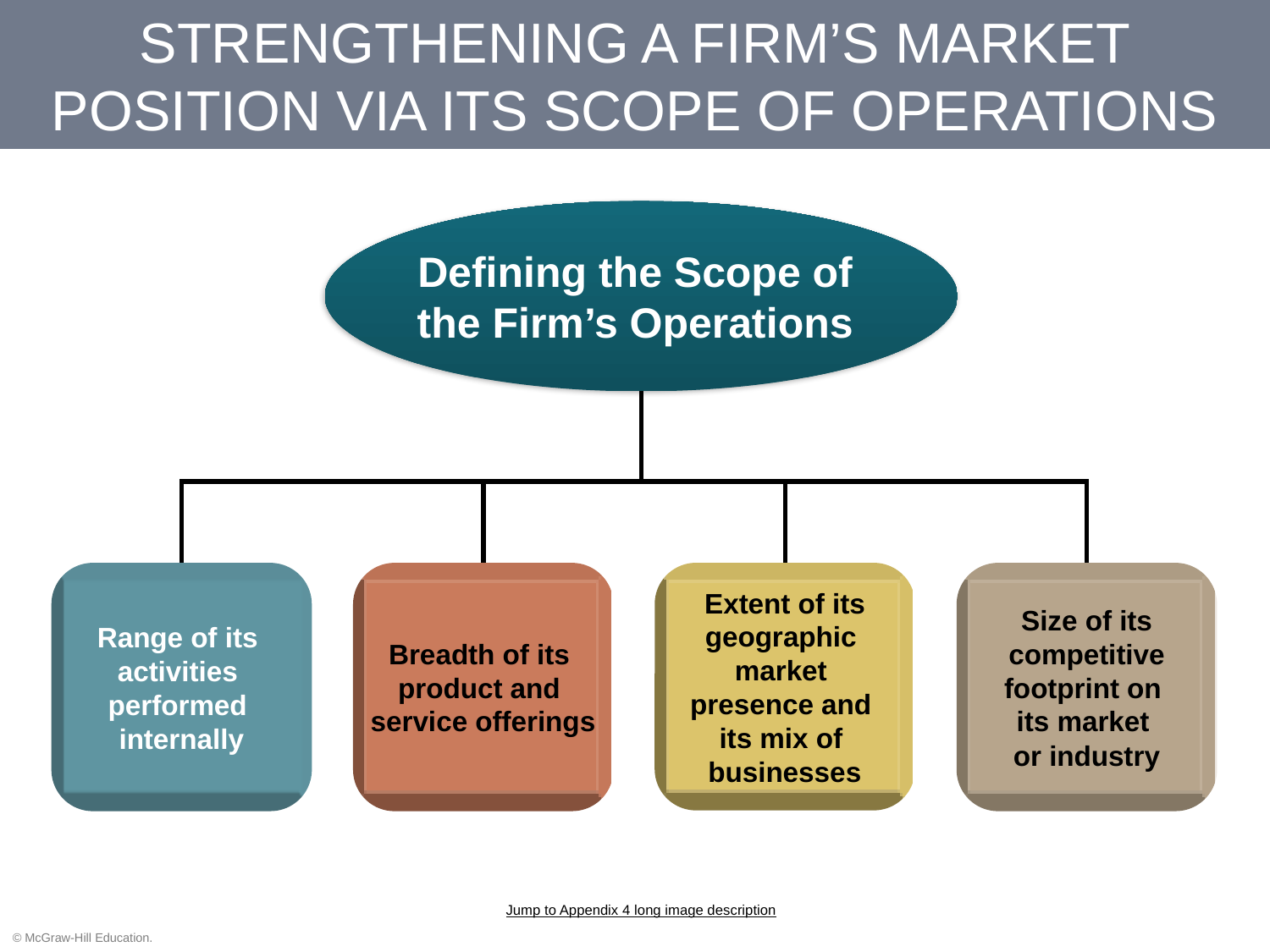

# STRENGTHENING A FIRM’S MARKET POSITION VIA ITS SCOPE OF OPERATIONS
Defining the Scope of
the Firm’s Operations
Range of its
activities
performed
internally
Breadth of its
product and
service offerings
Extent of its geographic
market
presence and
its mix of
businesses
Size of its competitive footprint on
its market
or industry
Jump to Appendix 4 long image description